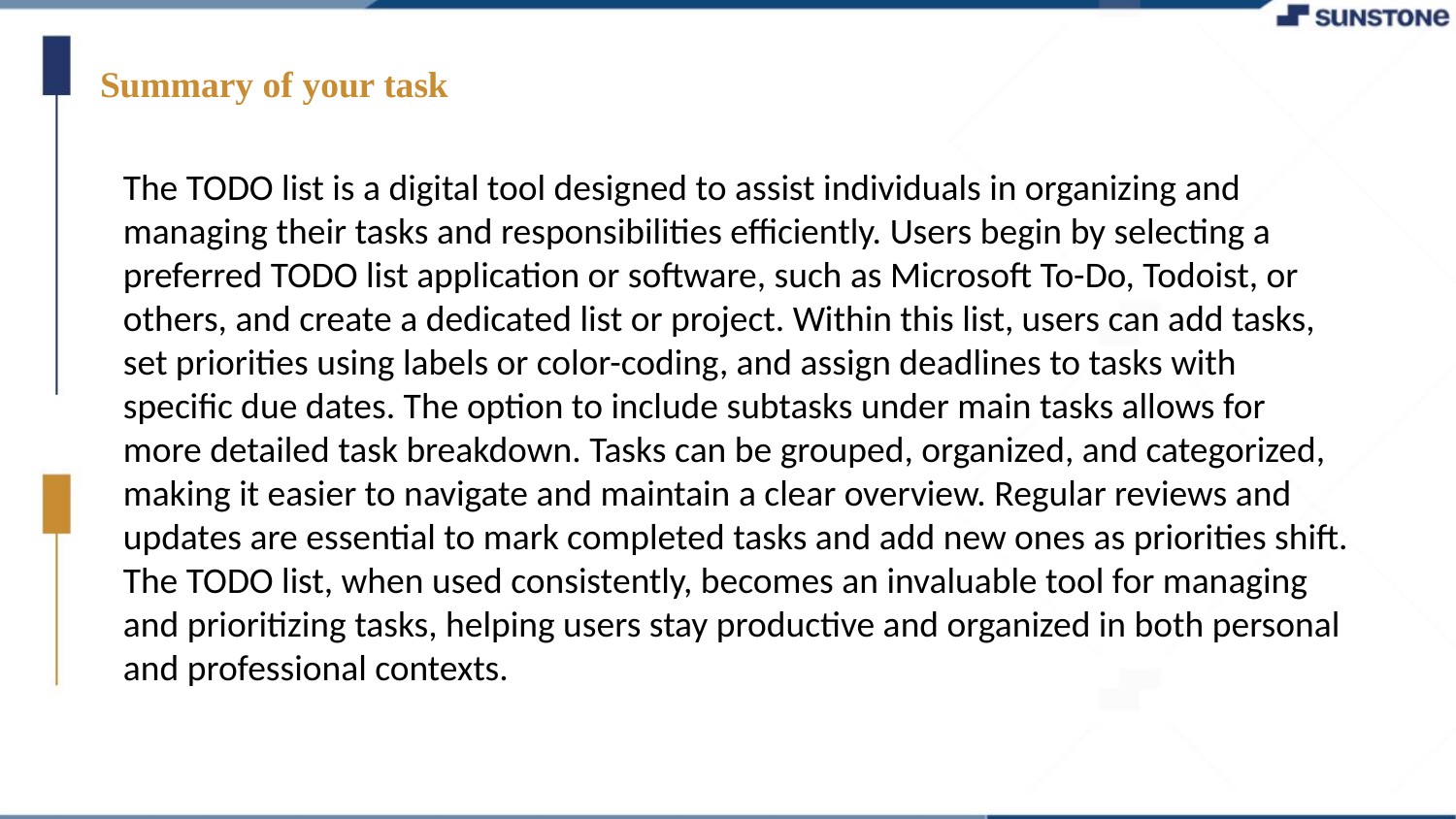

Summary of your task

The TODO list is a digital tool designed to assist individuals in organizing and
managing their tasks and responsibilities efficiently. Users begin by selecting a
preferred TODO list application or software, such as Microsoft To-Do, Todoist, or
others, and create a dedicated list or project. Within this list, users can add tasks,
set priorities using labels or color-coding, and assign deadlines to tasks with
specific due dates. The option to include subtasks under main tasks allows for
more detailed task breakdown. Tasks can be grouped, organized, and categorized,
making it easier to navigate and maintain a clear overview. Regular reviews and
updates are essential to mark completed tasks and add new ones as priorities shift.
The TODO list, when used consistently, becomes an invaluable tool for managing
and prioritizing tasks, helping users stay productive and organized in both personal
and professional contexts.